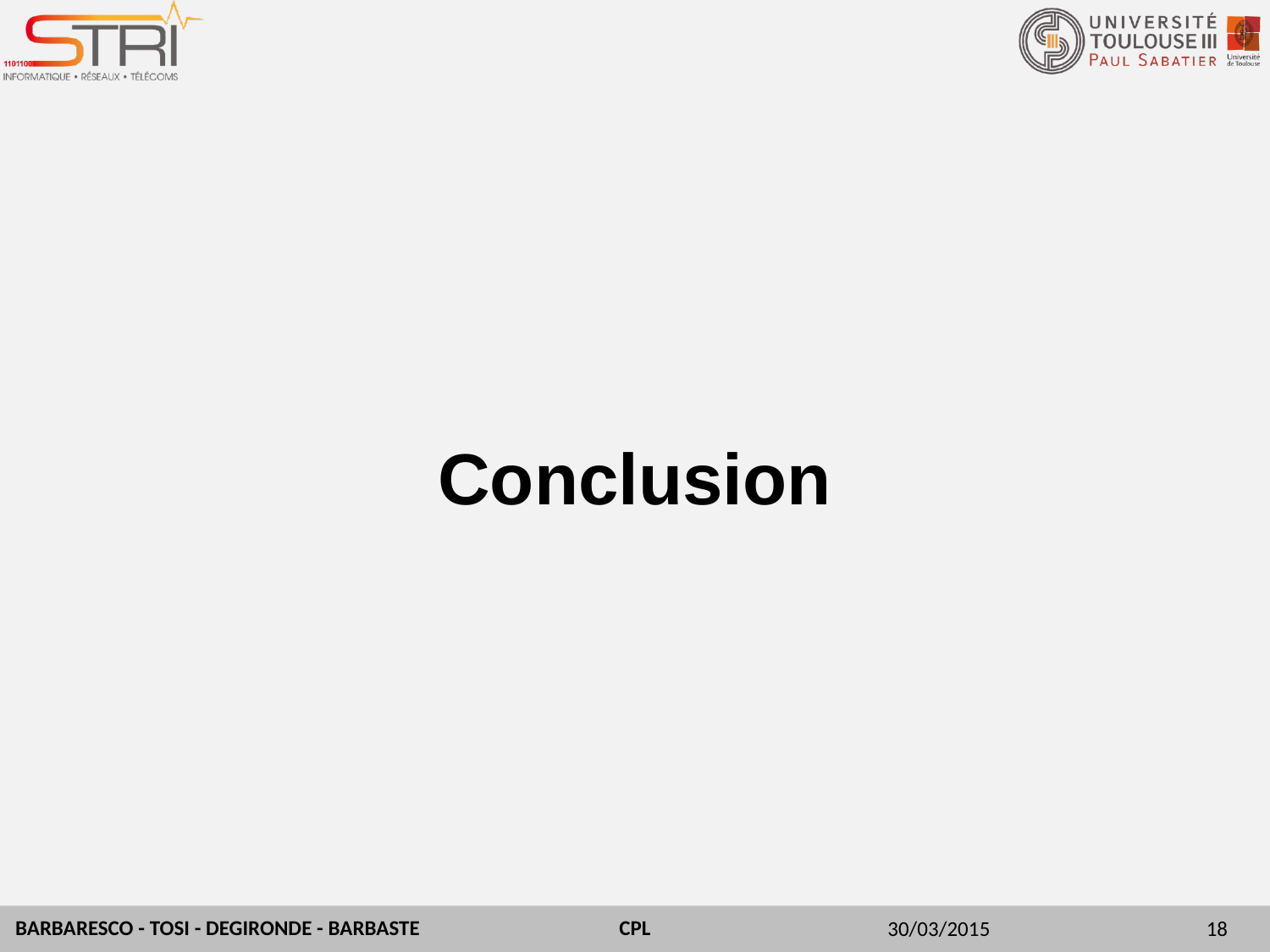

# Conclusion
30/03/2015
18
BARBARESCO - TOSI - DEGIRONDE - BARBASTE